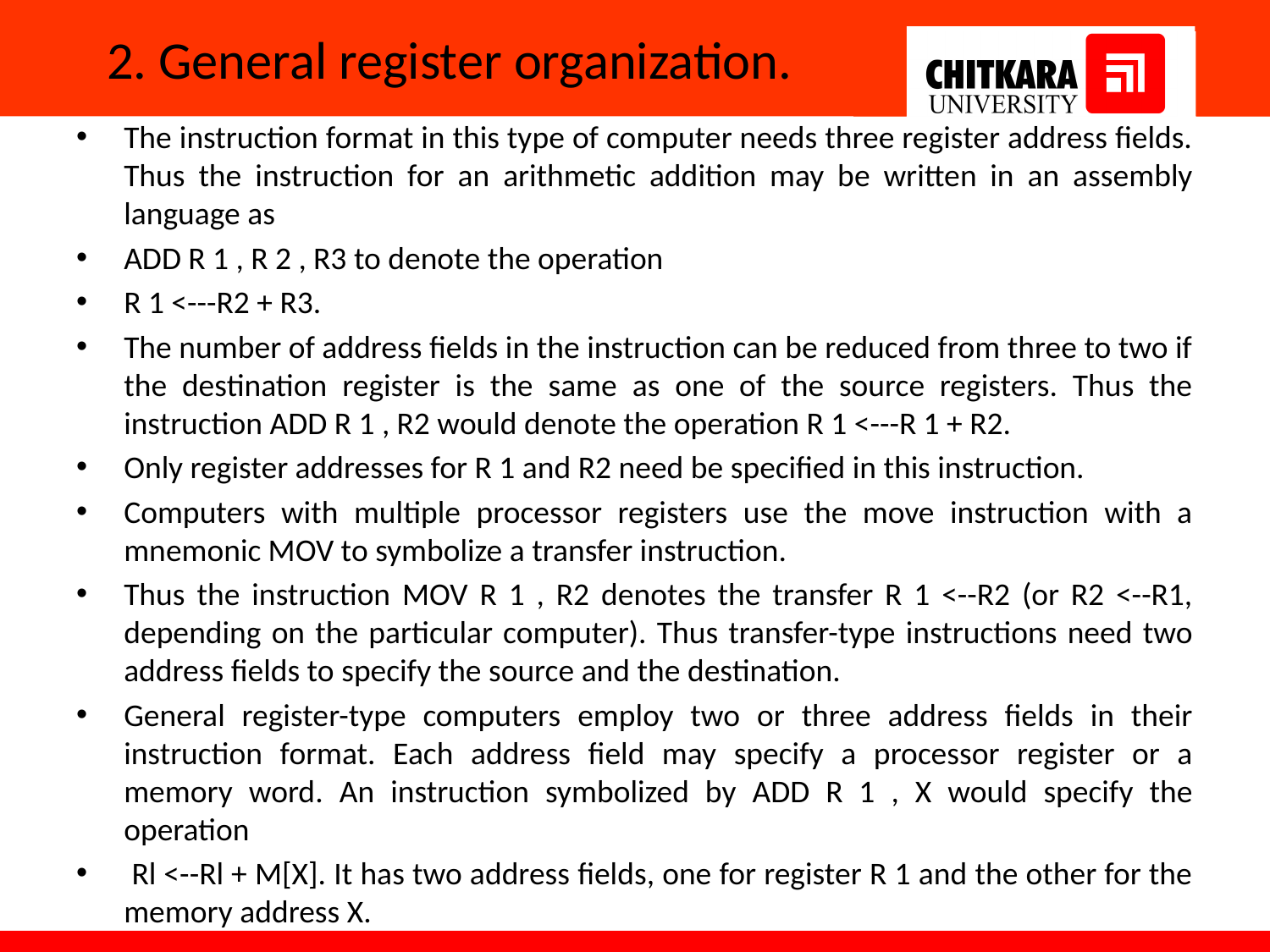

# 2. General register organization.
The instruction format in this type of computer needs three register address fields. Thus the instruction for an arithmetic addition may be written in an assembly language as
ADD R 1 , R 2 , R3 to denote the operation
R 1 <---R2 + R3.
The number of address fields in the instruction can be reduced from three to two if the destination register is the same as one of the source registers. Thus the instruction ADD R 1 , R2 would denote the operation R 1 <---R 1 + R2.
Only register addresses for R 1 and R2 need be specified in this instruction.
Computers with multiple processor registers use the move instruction with a mnemonic MOV to symbolize a transfer instruction.
Thus the instruction MOV R 1 , R2 denotes the transfer R 1 <--R2 (or R2 <--R1, depending on the particular computer). Thus transfer-type instructions need two address fields to specify the source and the destination.
General register-type computers employ two or three address fields in their instruction format. Each address field may specify a processor register or a memory word. An instruction symbolized by ADD R 1 , X would specify the operation
 Rl <--Rl + M[X]. It has two address fields, one for register R 1 and the other for the memory address X.